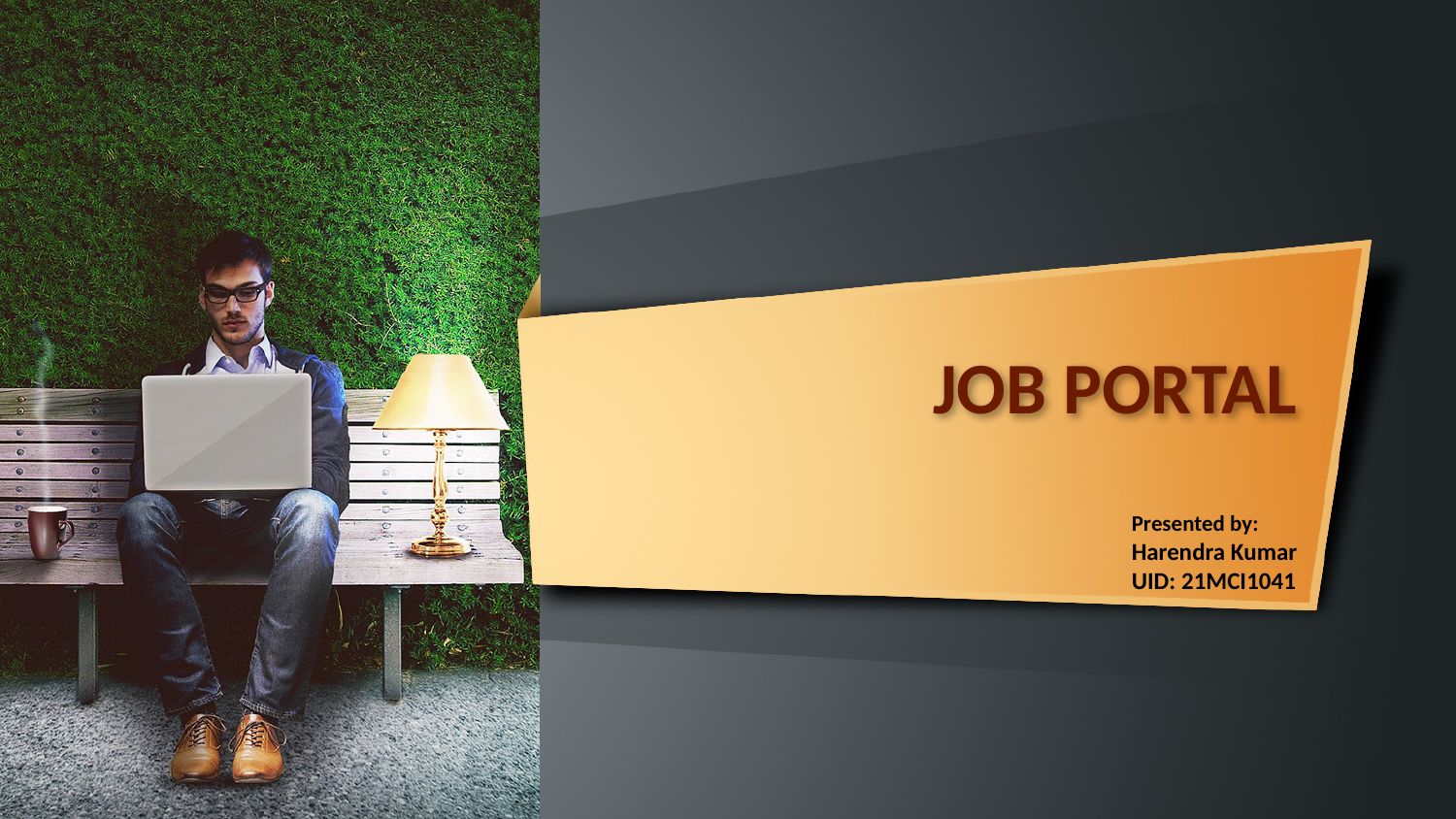

# JOB PORTAL
Presented by:
Harendra Kumar
UID: 21MCI1041